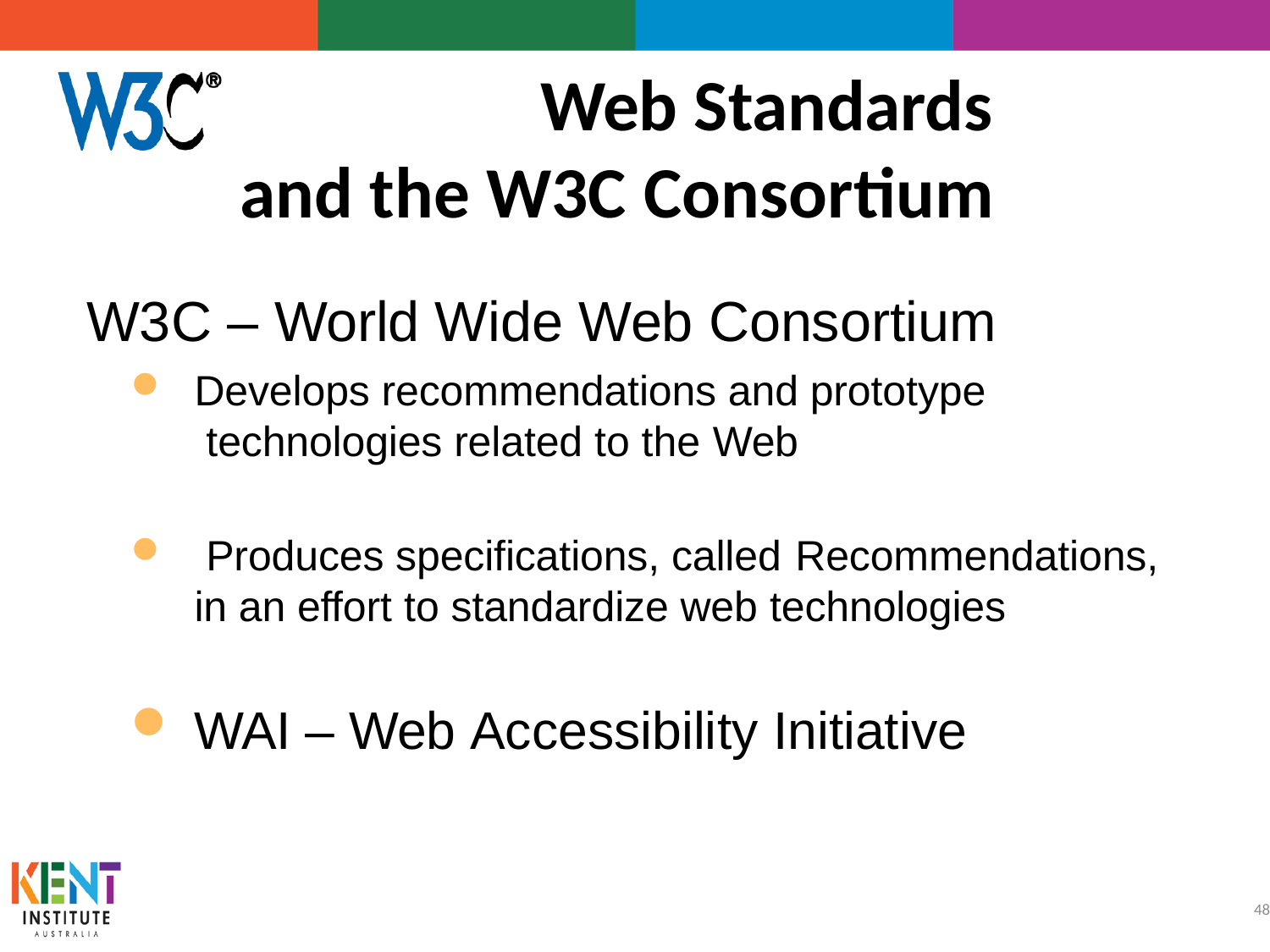

# Web Standards
and the W3C Consortium
W3C – World Wide Web Consortium
Develops recommendations and prototype  technologies related to the Web

Produces specifications, called Recommendations,
in an effort to standardize web technologies

WAI – Web Accessibility Initiative
48